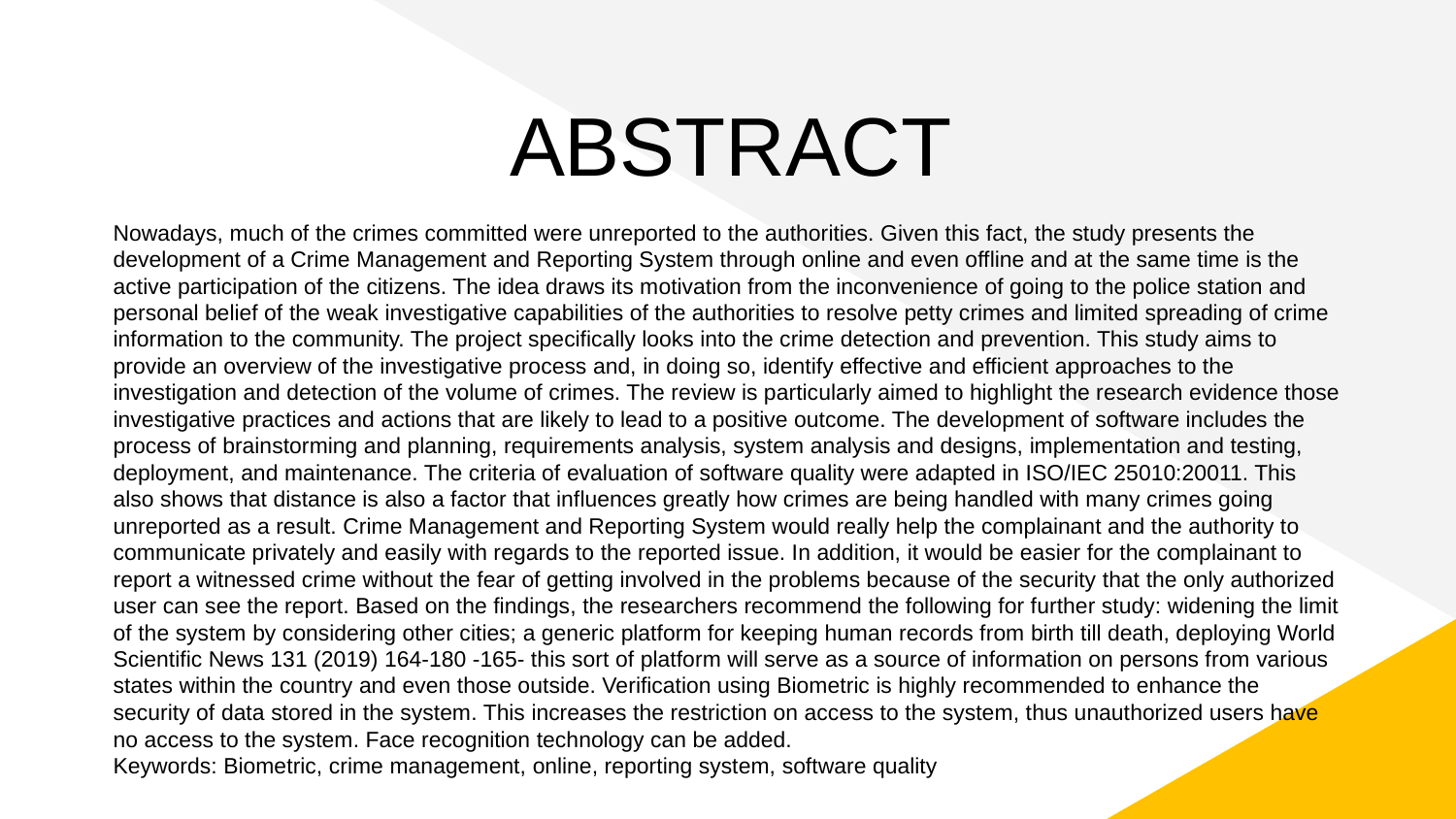

# ABSTRACT
Nowadays, much of the crimes committed were unreported to the authorities. Given this fact, the study presents the development of a Crime Management and Reporting System through online and even offline and at the same time is the active participation of the citizens. The idea draws its motivation from the inconvenience of going to the police station and personal belief of the weak investigative capabilities of the authorities to resolve petty crimes and limited spreading of crime information to the community. The project specifically looks into the crime detection and prevention. This study aims to provide an overview of the investigative process and, in doing so, identify effective and efficient approaches to the investigation and detection of the volume of crimes. The review is particularly aimed to highlight the research evidence those investigative practices and actions that are likely to lead to a positive outcome. The development of software includes the process of brainstorming and planning, requirements analysis, system analysis and designs, implementation and testing, deployment, and maintenance. The criteria of evaluation of software quality were adapted in ISO/IEC 25010:20011. This also shows that distance is also a factor that influences greatly how crimes are being handled with many crimes going unreported as a result. Crime Management and Reporting System would really help the complainant and the authority to communicate privately and easily with regards to the reported issue. In addition, it would be easier for the complainant to report a witnessed crime without the fear of getting involved in the problems because of the security that the only authorized user can see the report. Based on the findings, the researchers recommend the following for further study: widening the limit of the system by considering other cities; a generic platform for keeping human records from birth till death, deploying World Scientific News 131 (2019) 164-180 -165- this sort of platform will serve as a source of information on persons from various states within the country and even those outside. Verification using Biometric is highly recommended to enhance the security of data stored in the system. This increases the restriction on access to the system, thus unauthorized users have no access to the system. Face recognition technology can be added.
Keywords: Biometric, crime management, online, reporting system, software quality